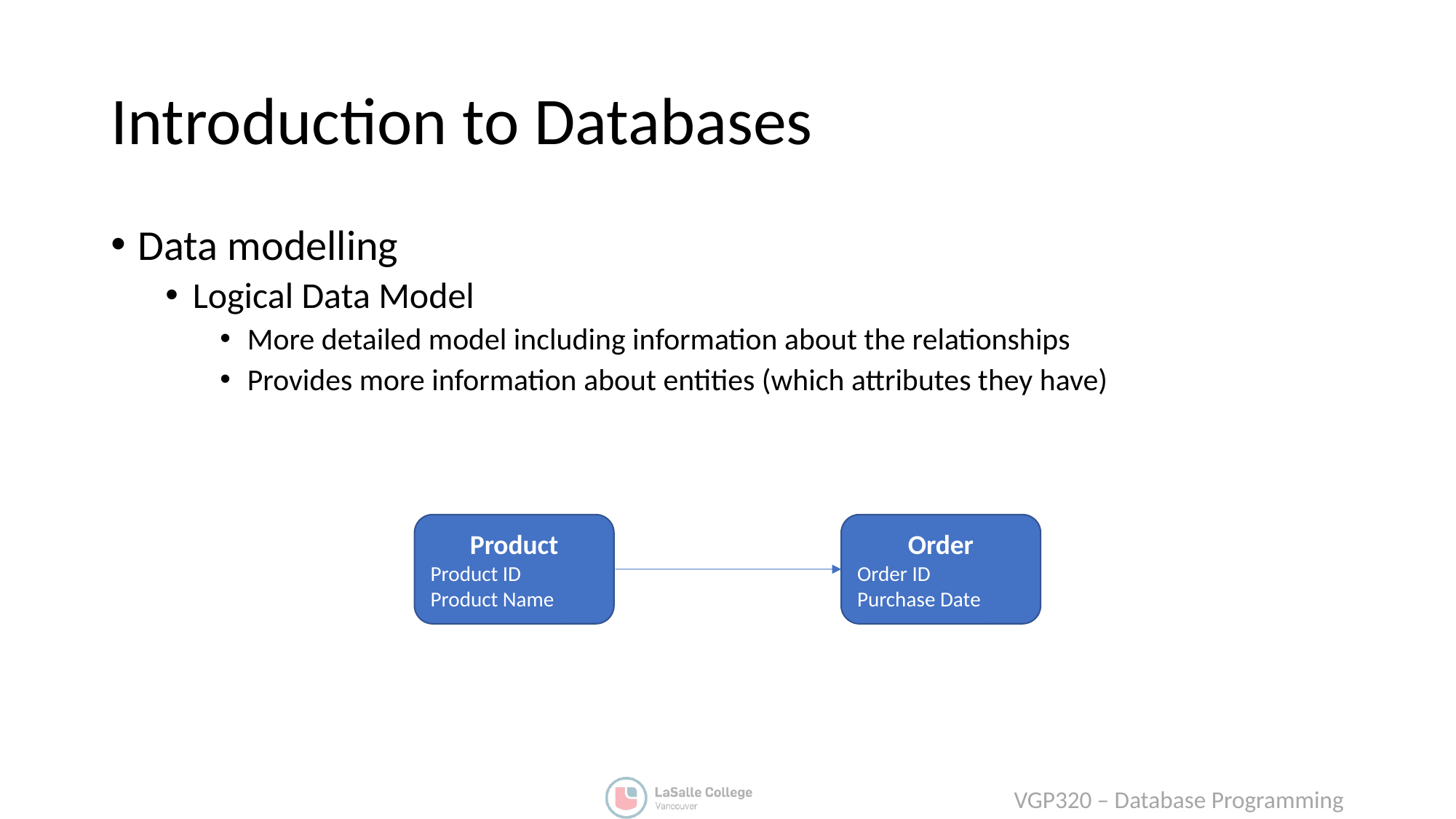

# Introduction to Databases
Data modelling
Logical Data Model
More detailed model including information about the relationships
Provides more information about entities (which attributes they have)
Product
Product ID
Product Name
Order
Order ID
Purchase Date